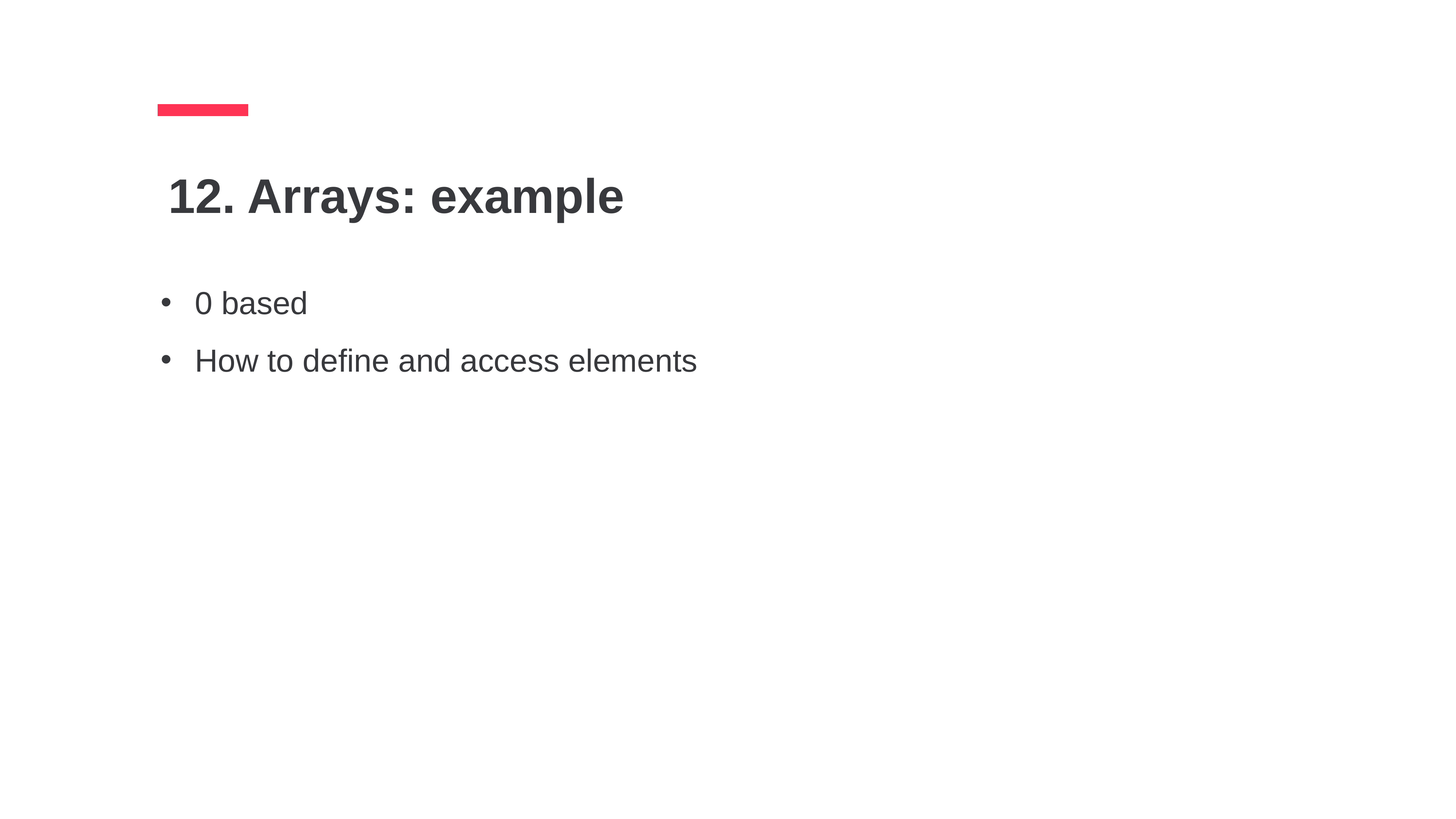

12. Arrays: example
0 based
How to define and access elements